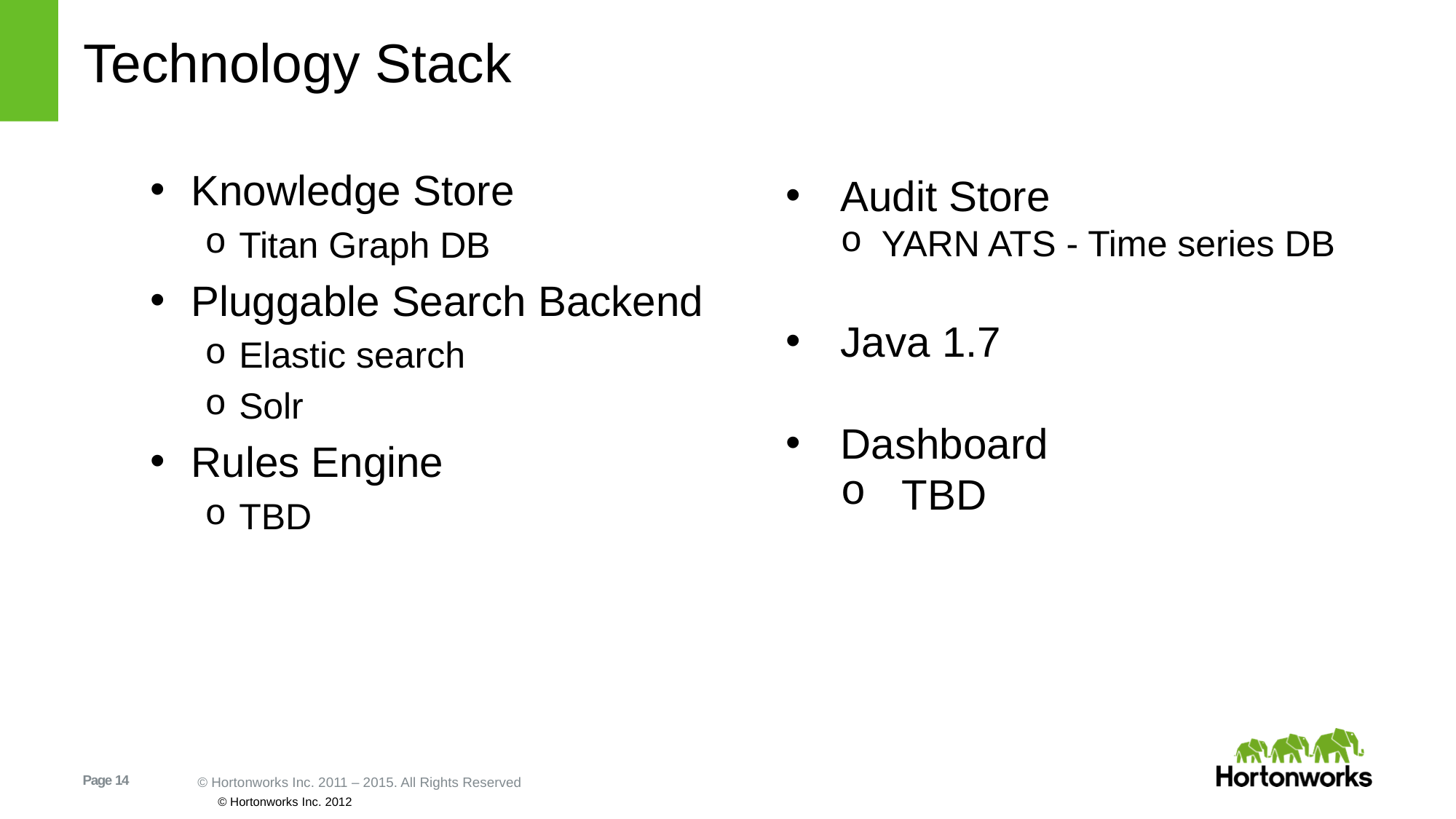

# Technology Stack

Knowledge Store
Titan Graph DB
Pluggable Search Backend
Elastic search
Solr
Rules Engine
TBD
Audit Store
YARN ATS - Time series DB

Java 1.7

Dashboard
TBD